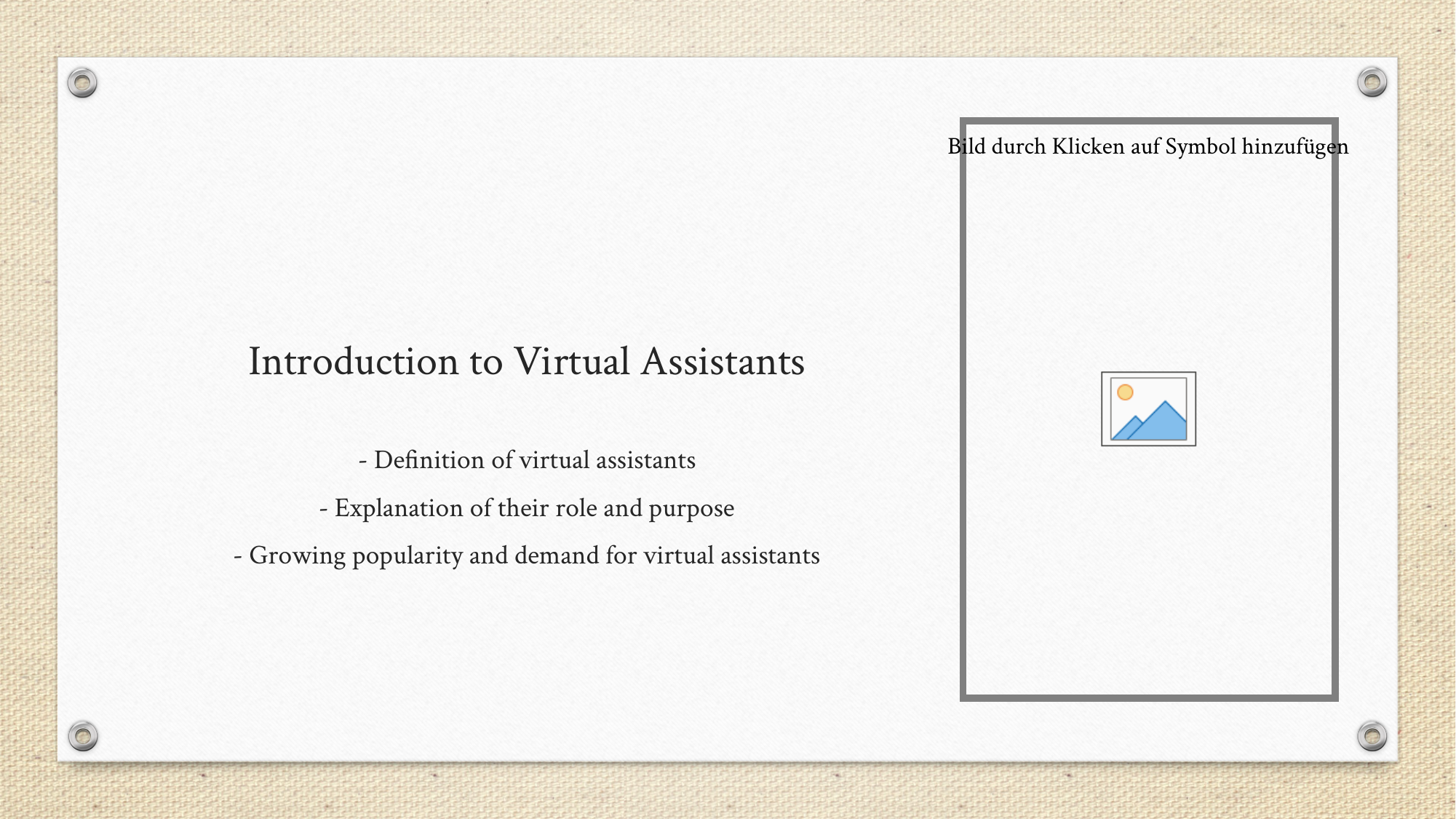

# Introduction to Virtual Assistants

- Definition of virtual assistants
- Explanation of their role and purpose
- Growing popularity and demand for virtual assistants